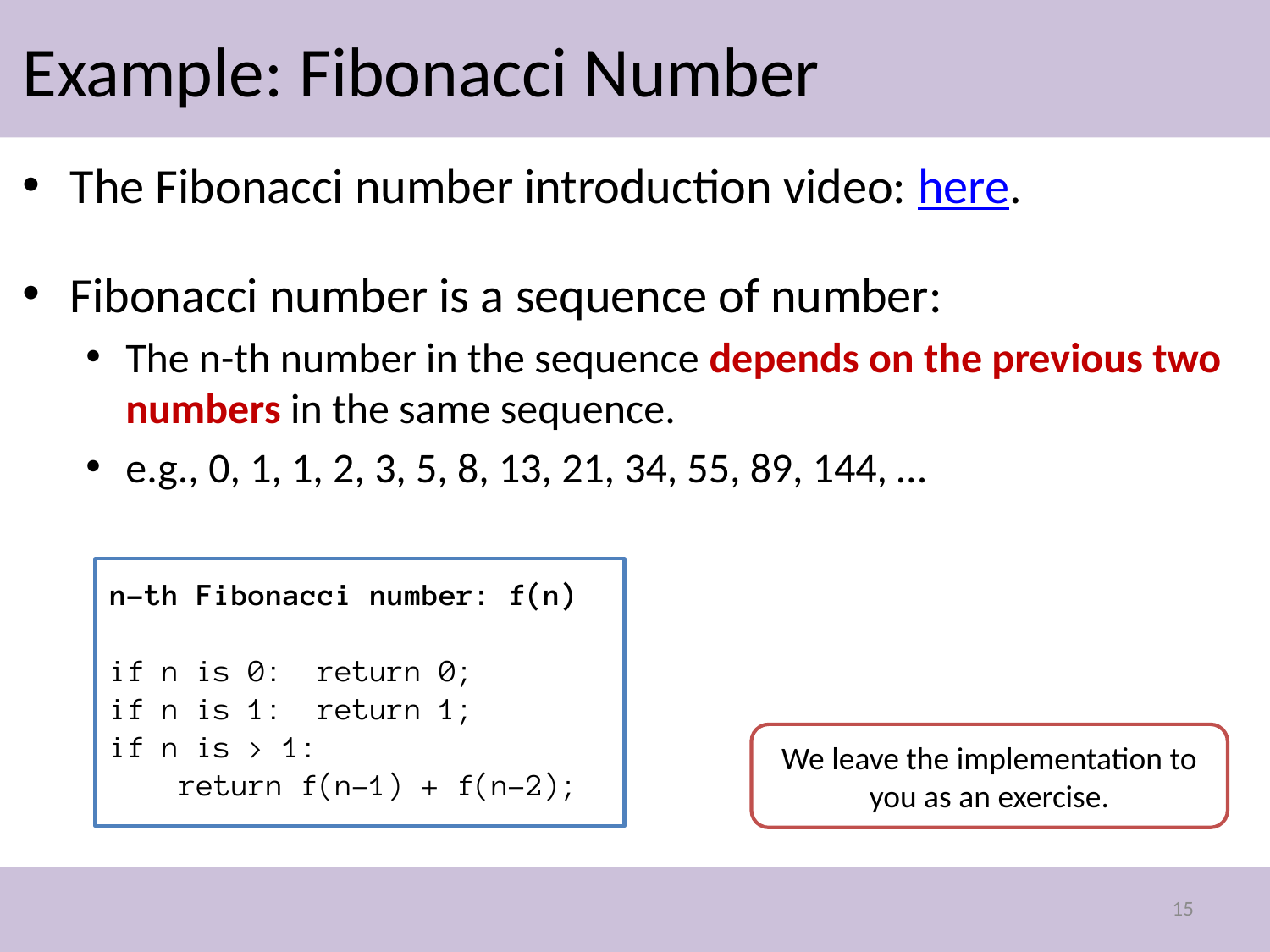

# Example: Fibonacci Number
The Fibonacci number introduction video: here.

Fibonacci number is a sequence of number:
The n-th number in the sequence depends on the previous two numbers in the same sequence.
e.g., 0, 1, 1, 2, 3, 5, 8, 13, 21, 34, 55, 89, 144, …

n-th Fibonacci number: f(n)

if n is 0:  return 0;
if n is 1:  return 1;
if n is > 1:
    return f(n-1) + f(n-2);
We leave the implementation to you as an exercise.
15